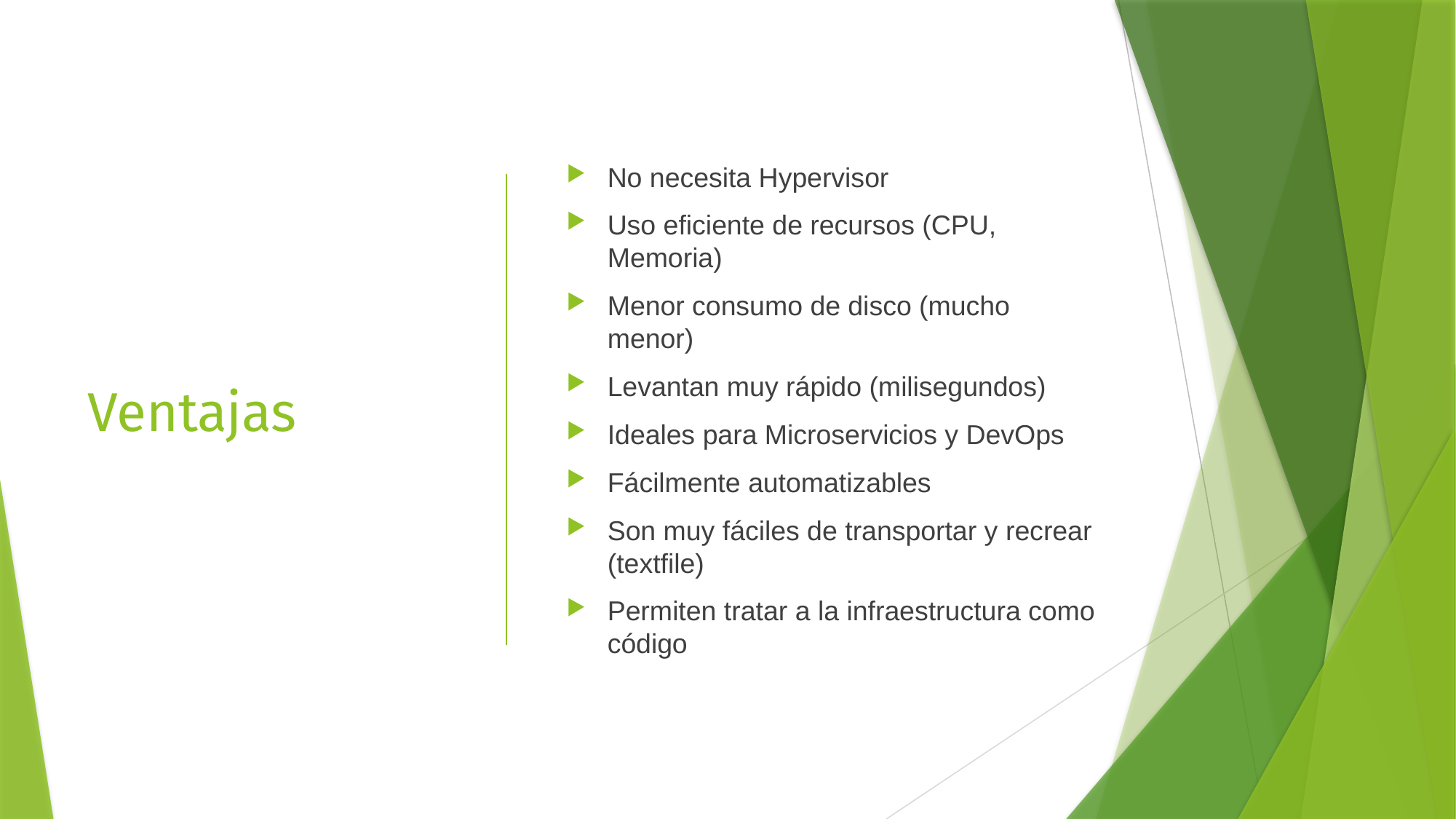

# Ventajas
No necesita Hypervisor
Uso eficiente de recursos (CPU, Memoria)
Menor consumo de disco (mucho menor)
Levantan muy rápido (milisegundos)
Ideales para Microservicios y DevOps
Fácilmente automatizables
Son muy fáciles de transportar y recrear (textfile)
Permiten tratar a la infraestructura como código